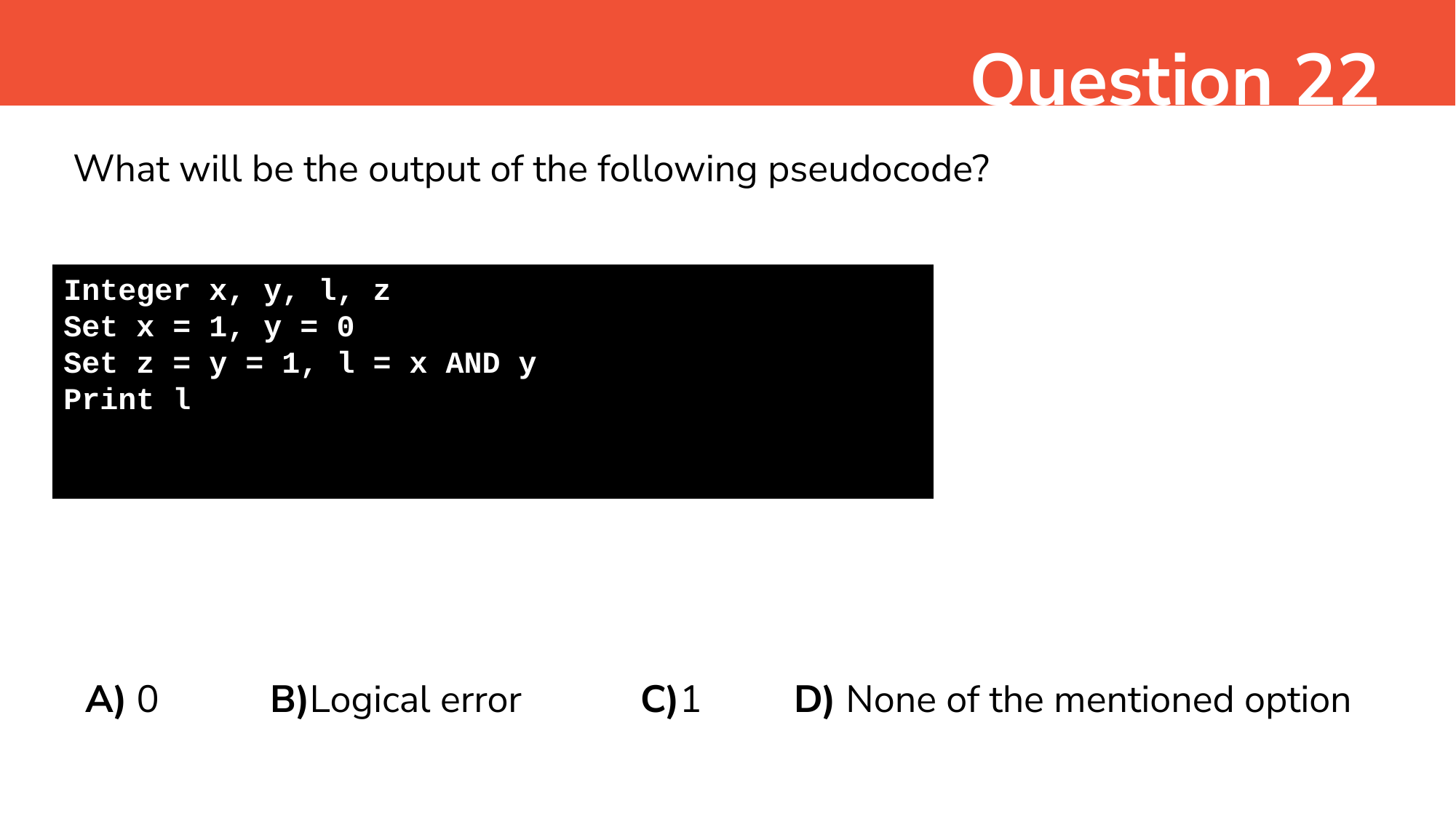

Question 22
 What will be the output of the following pseudocode?
Integer x, y, l, z
Set x = 1, y = 0
Set z = y = 1, l = x AND y
Print l
A) 0
B)Logical error
C)1
D) None of the mentioned option